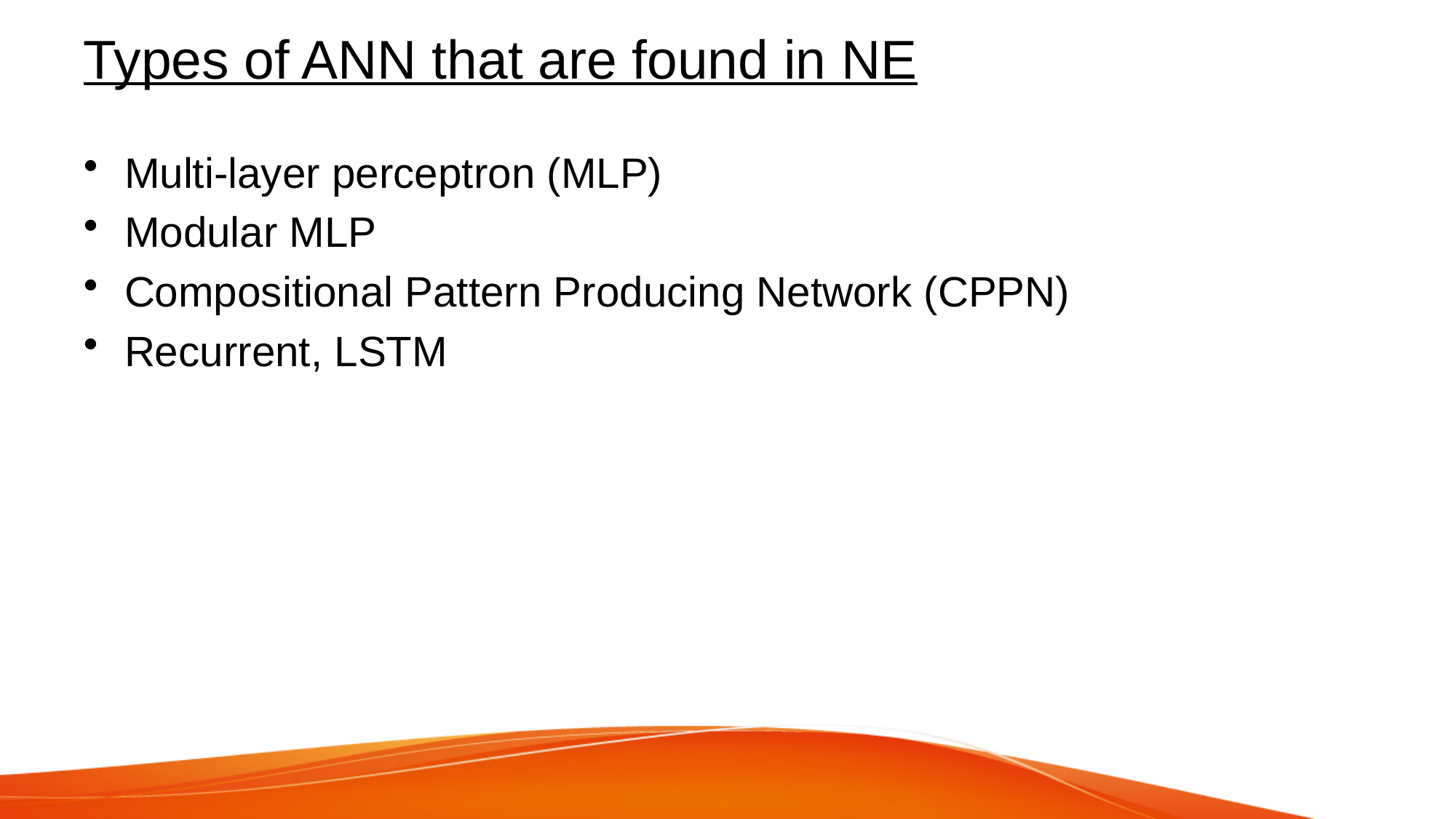

# Types of ANN that are found in NE
Multi-layer perceptron (MLP)
Modular MLP
Compositional Pattern Producing Network (CPPN)
Recurrent, LSTM